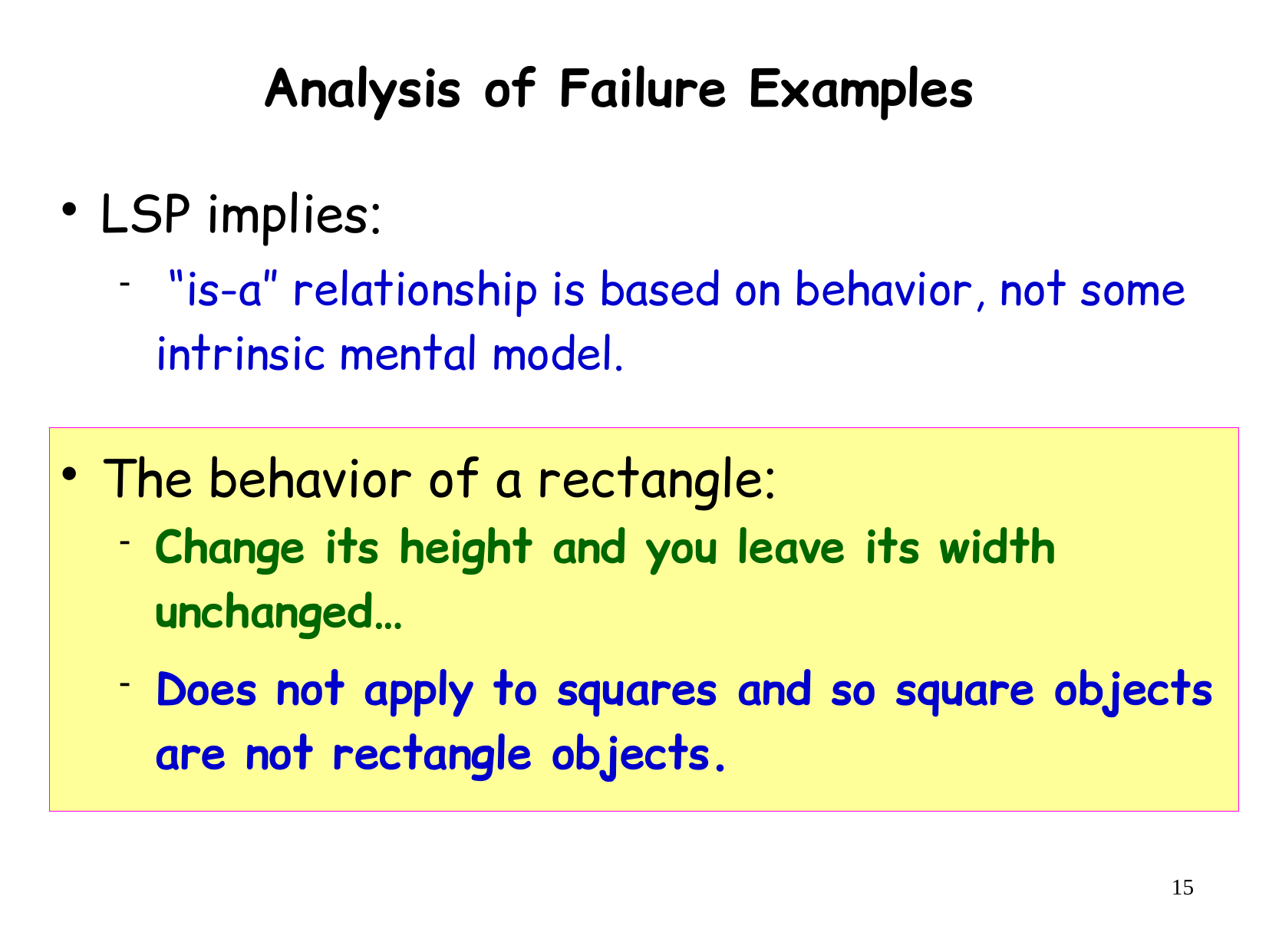

Analysis of Failure Examples
LSP implies:
 “is-a” relationship is based on behavior, not some intrinsic mental model.
The behavior of a rectangle:
Change its height and you leave its width unchanged…
Does not apply to squares and so square objects are not rectangle objects.